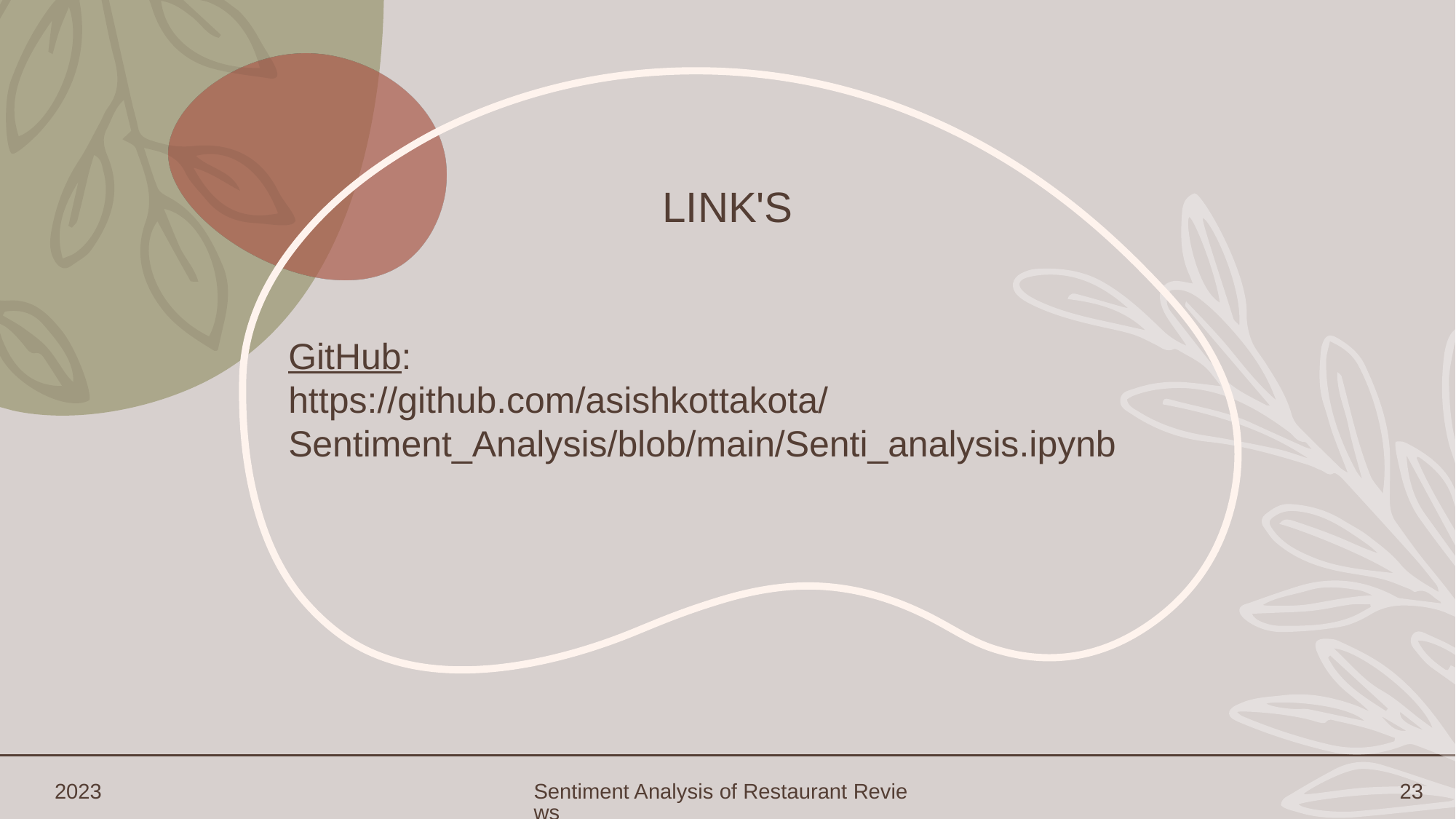

# Link's
GitHub:
https://github.com/asishkottakota/Sentiment_Analysis/blob/main/Senti_analysis.ipynb

2023
Sentiment Analysis of Restaurant Reviews
23